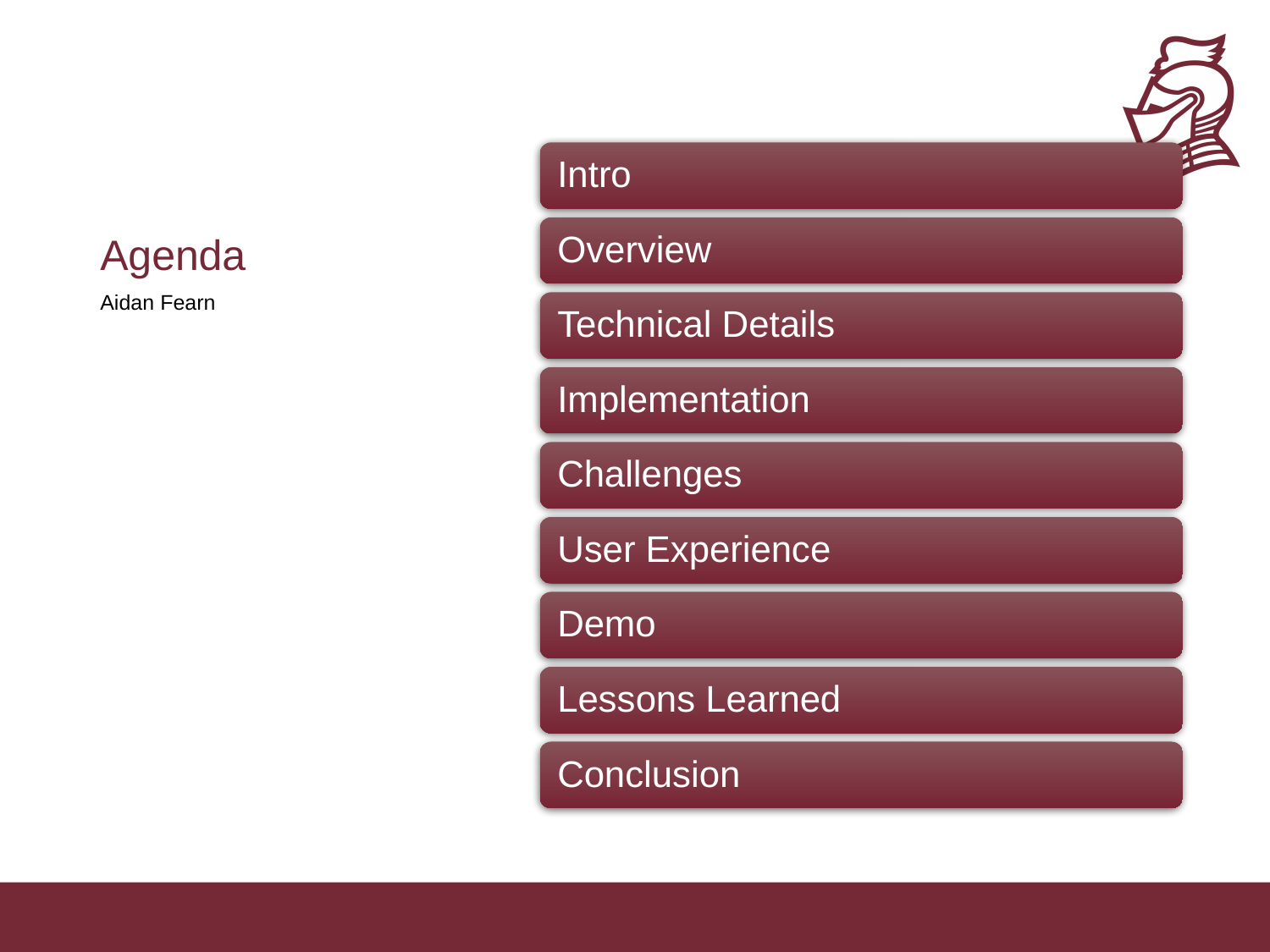

# Agenda
Intro
Overview
Technical Details
Implementation
Challenges
User Experience
Demo
Lessons Learned
Conclusion
Aidan Fearn